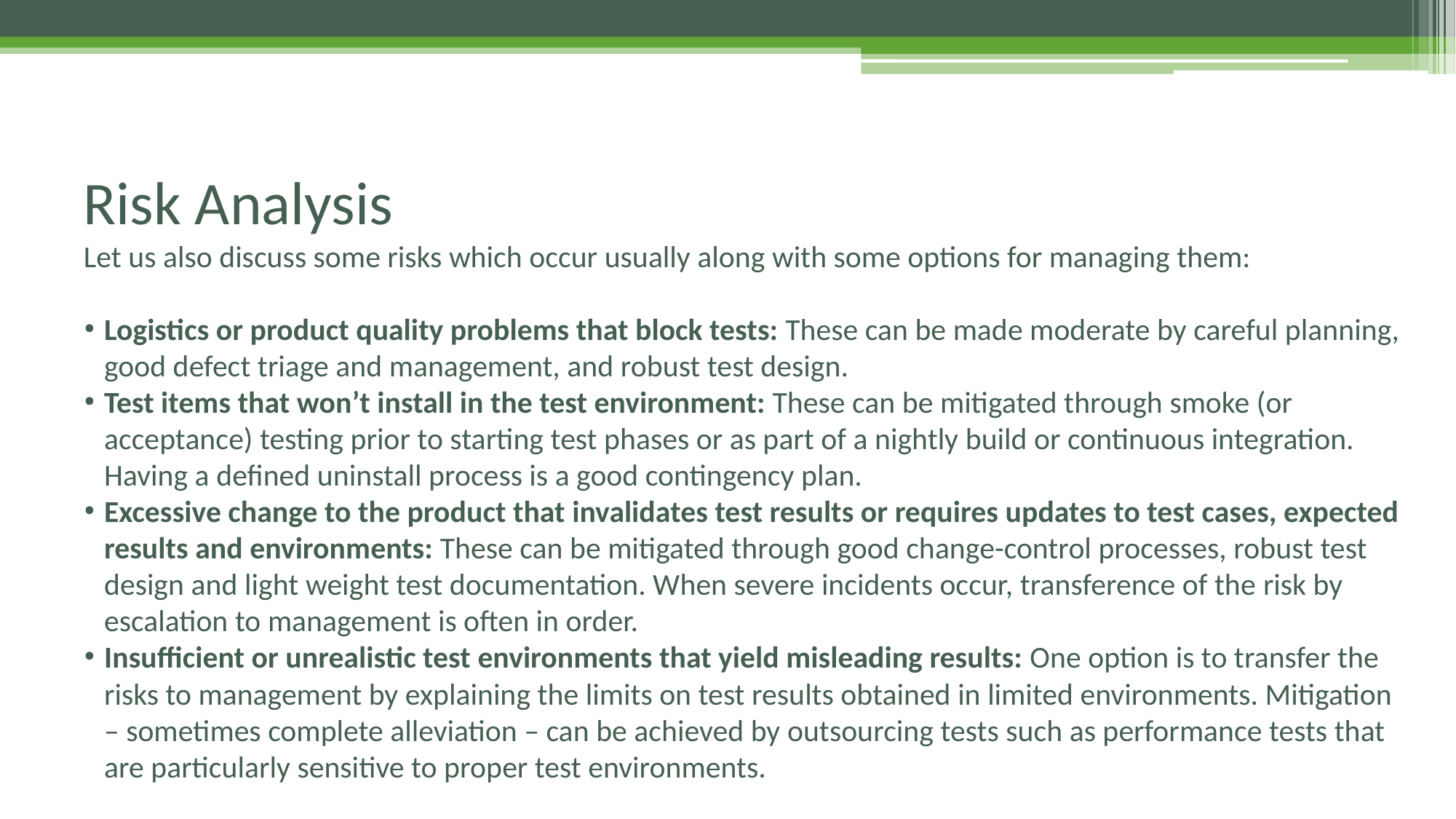

# Risk Analysis
Let us also discuss some risks which occur usually along with some options for managing them:

Logistics or product quality problems that block tests: These can be made moderate by careful planning, good defect triage and management, and robust test design.
Test items that won’t install in the test environment: These can be mitigated through smoke (or acceptance) testing prior to starting test phases or as part of a nightly build or continuous integration. Having a defined uninstall process is a good contingency plan.
Excessive change to the product that invalidates test results or requires updates to test cases, expected results and environments: These can be mitigated through good change-control processes, robust test design and light weight test documentation. When severe incidents occur, transference of the risk by escalation to management is often in order.
Insufficient or unrealistic test environments that yield misleading results: One option is to transfer the risks to management by explaining the limits on test results obtained in limited environments. Mitigation – sometimes complete alleviation – can be achieved by outsourcing tests such as performance tests that are particularly sensitive to proper test environments.